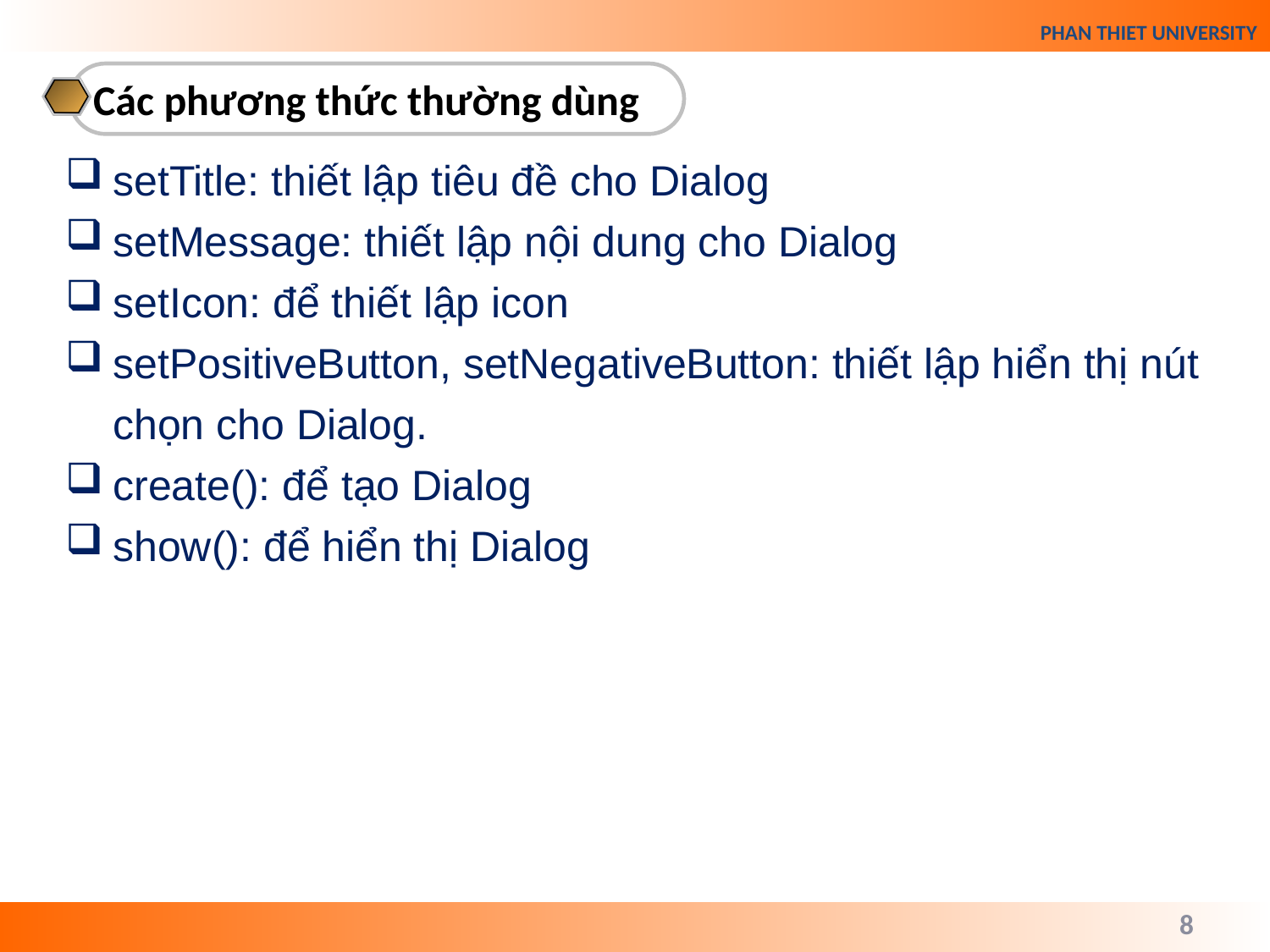

Các phương thức thường dùng

setTitle: thiết lập tiêu đề cho Dialog
setMessage: thiết lập nội dung cho Dialog
setIcon: để thiết lập icon
setPositiveButton, setNegativeButton: thiết lập hiển thị nút chọn cho Dialog.
create(): để tạo Dialog
show(): để hiển thị Dialog
8